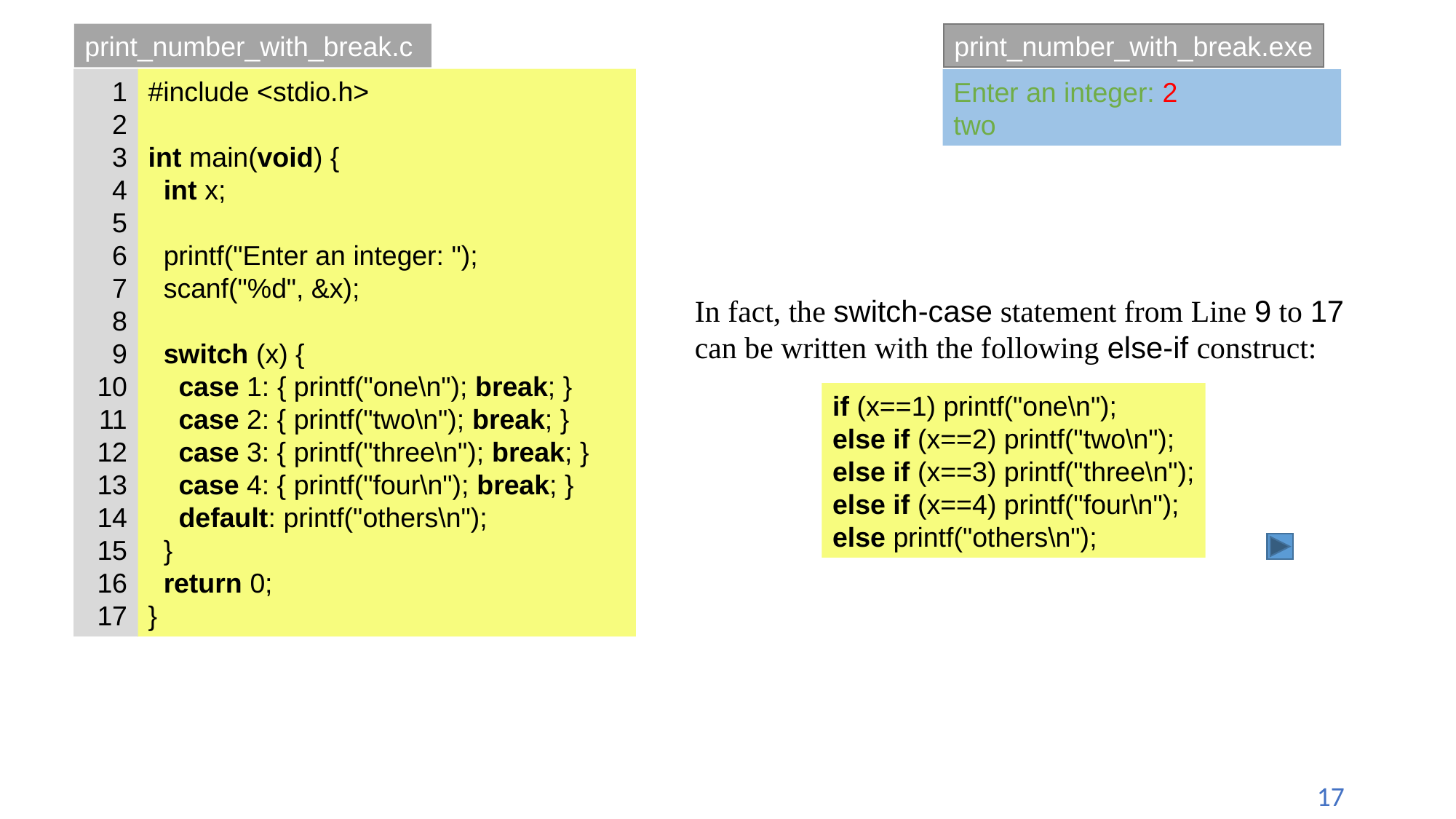

print_number_with_break.c
print_number_with_break.exe
1
2
3
4
5
6
7
8
9
10
11
12
13
14
15
16
17
#include <stdio.h>

int main(void) {
  int x;

  printf("Enter an integer: ");
  scanf("%d", &x);

  switch (x) {
    case 1: { printf("one\n"); break; }
    case 2: { printf("two\n"); break; }
    case 3: { printf("three\n"); break; }
    case 4: { printf("four\n"); break; }
    default: printf("others\n");
  }
  return 0;
}
Enter an integer: 2
two
In fact, the switch-case statement from Line 9 to 17 can be written with the following else-if construct:
if (x==1) printf("one\n");
else if (x==2) printf("two\n");
else if (x==3) printf("three\n");
else if (x==4) printf("four\n");
else printf("others\n");